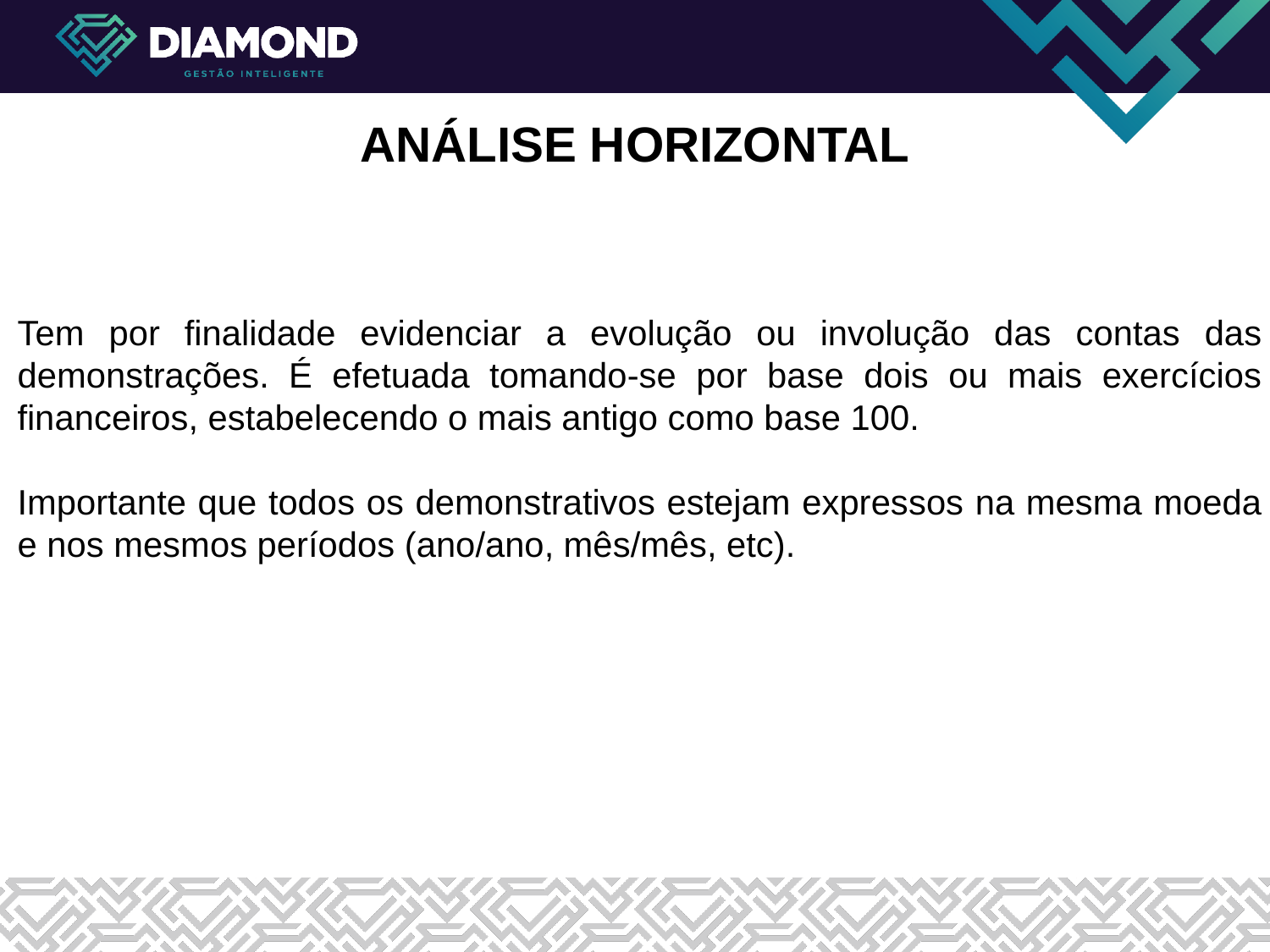

ANÁLISE HORIZONTAL
Tem por finalidade evidenciar a evolução ou involução das contas das demonstrações. É efetuada tomando-se por base dois ou mais exercícios financeiros, estabelecendo o mais antigo como base 100.

Importante que todos os demonstrativos estejam expressos na mesma moeda e nos mesmos períodos (ano/ano, mês/mês, etc).